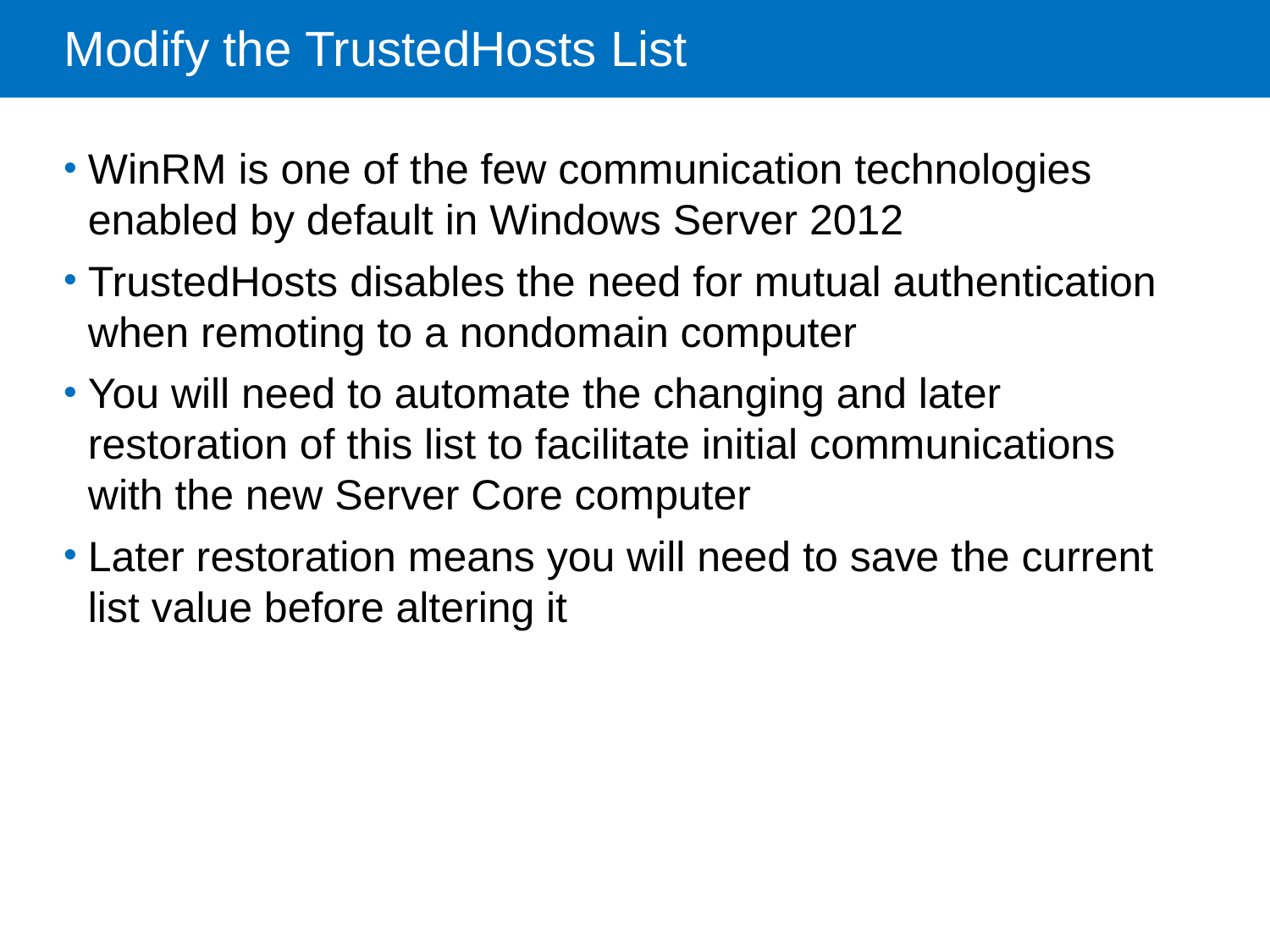

# Modify the TrustedHosts List
WinRM is one of the few communication technologies enabled by default in Windows Server 2012
TrustedHosts disables the need for mutual authentication when remoting to a nondomain computer
You will need to automate the changing and later restoration of this list to facilitate initial communications with the new Server Core computer
Later restoration means you will need to save the current list value before altering it